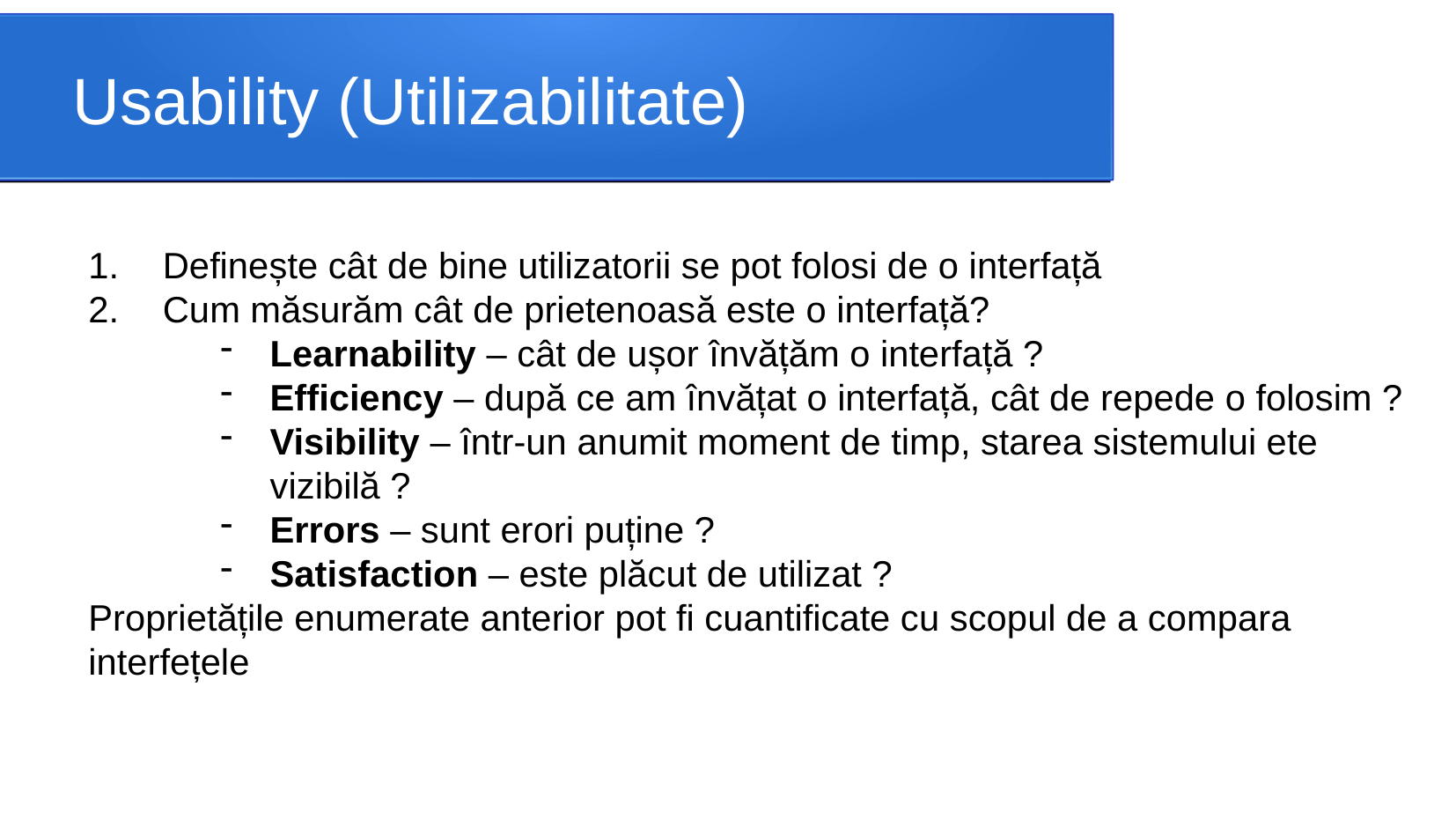

Usability (Utilizabilitate)

Definește cât de bine utilizatorii se pot folosi de o interfață
Cum măsurăm cât de prietenoasă este o interfață?
Learnability – cât de ușor învățăm o interfață ?
Efficiency – după ce am învățat o interfață, cât de repede o folosim ?
Visibility – într-un anumit moment de timp, starea sistemului ete vizibilă ?
Errors – sunt erori puține ?
Satisfaction – este plăcut de utilizat ?
Proprietățile enumerate anterior pot fi cuantificate cu scopul de a compara interfețele